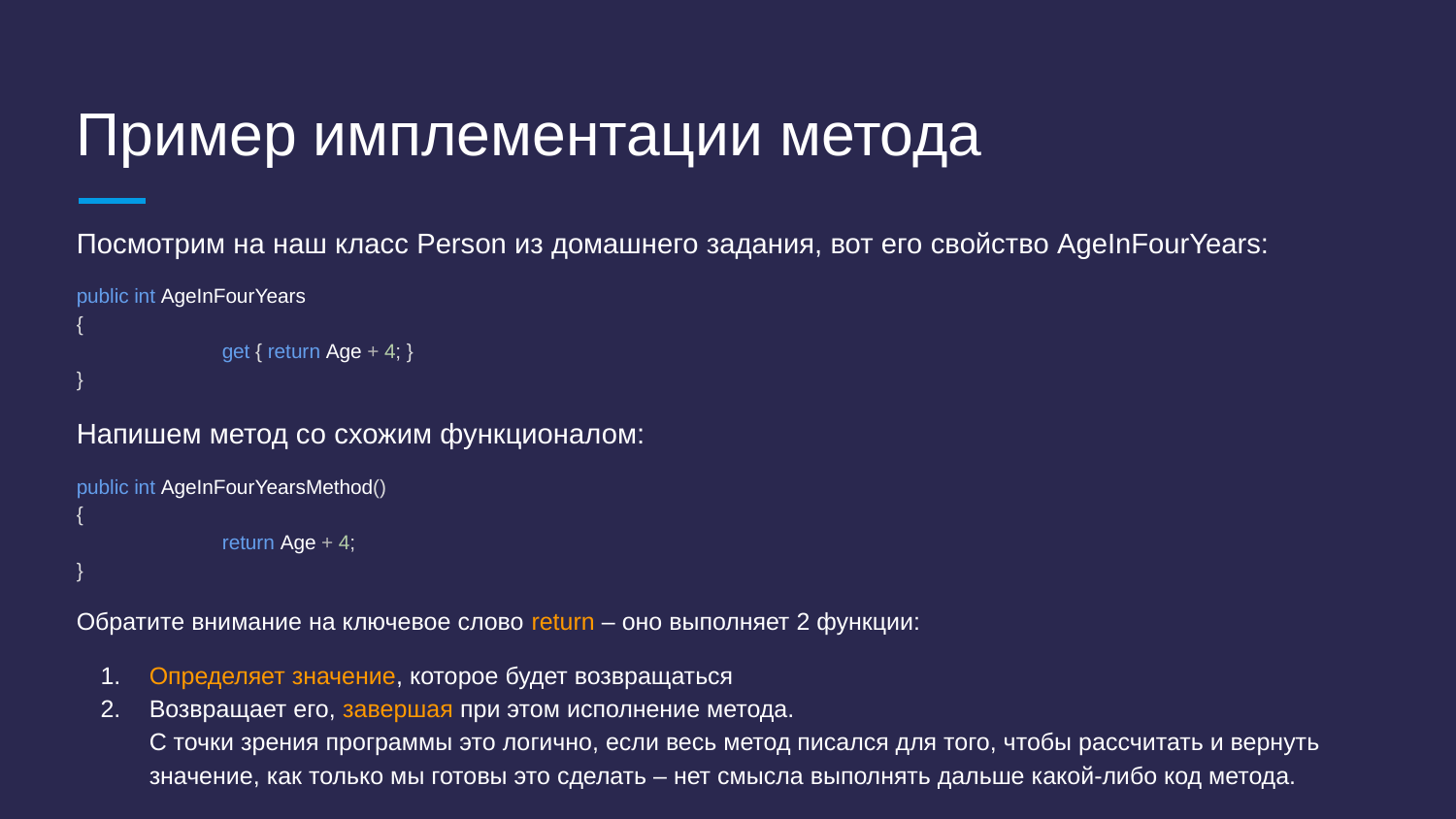

# Пример имплементации метода
Посмотрим на наш класс Person из домашнего задания, вот его свойство AgeInFourYears:
public int AgeInFourYears
{
	get { return Age + 4; }
}
Напишем метод со схожим функционалом:
public int AgeInFourYearsMethod()
{
	return Age + 4;
}
Обратите внимание на ключевое слово return – оно выполняет 2 функции:
Определяет значение, которое будет возвращаться
Возвращает его, завершая при этом исполнение метода.
С точки зрения программы это логично, если весь метод писался для того, чтобы рассчитать и вернуть значение, как только мы готовы это сделать – нет смысла выполнять дальше какой-либо код метода.